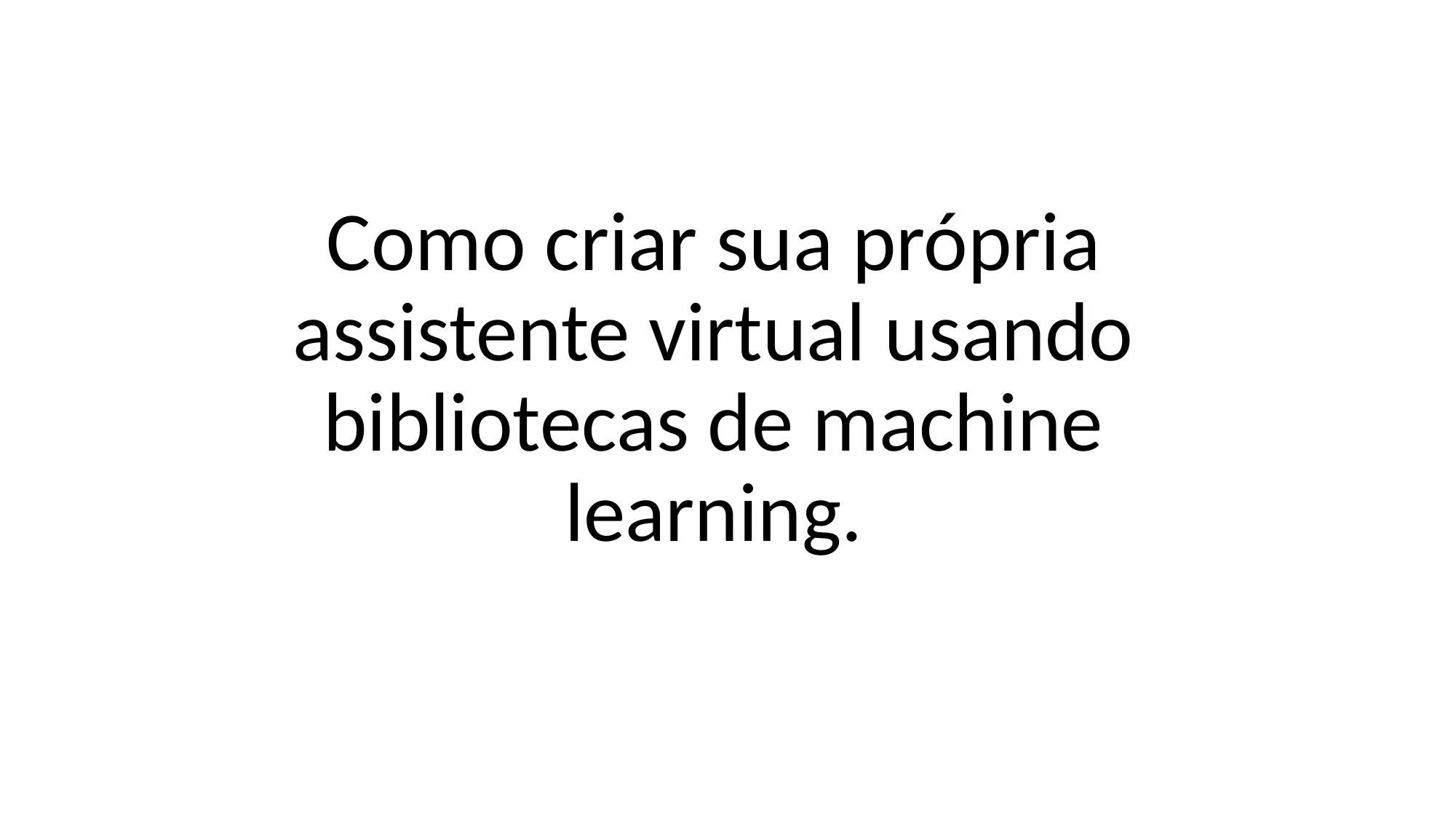

# Como criar sua própria assistente virtual usando bibliotecas de machine learning.